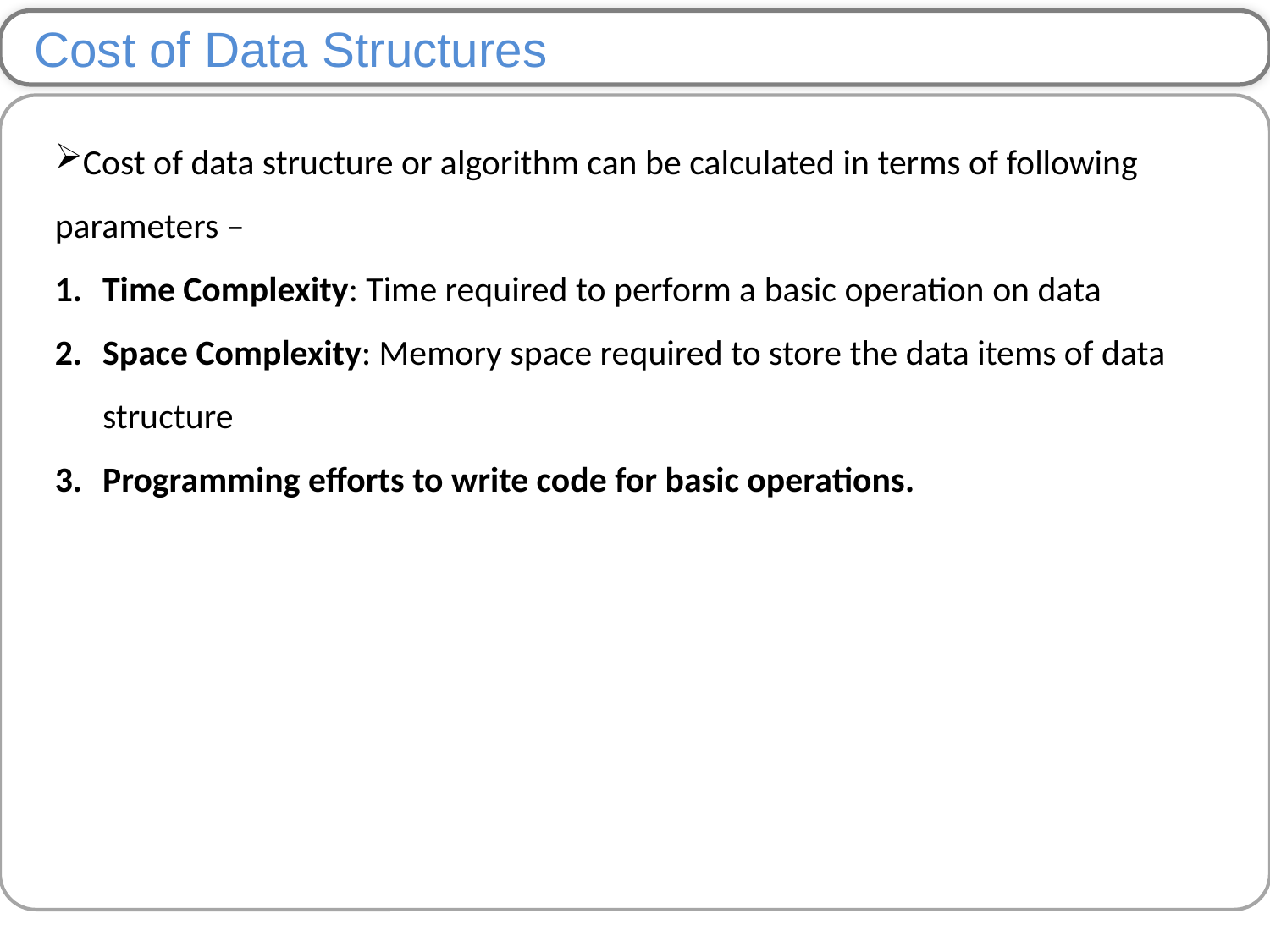

Cost of Data Structures

Cost of data structure or algorithm can be calculated in terms of following parameters –
Time Complexity: Time required to perform a basic operation on data
Space Complexity: Memory space required to store the data items of data structure
Programming efforts to write code for basic operations.